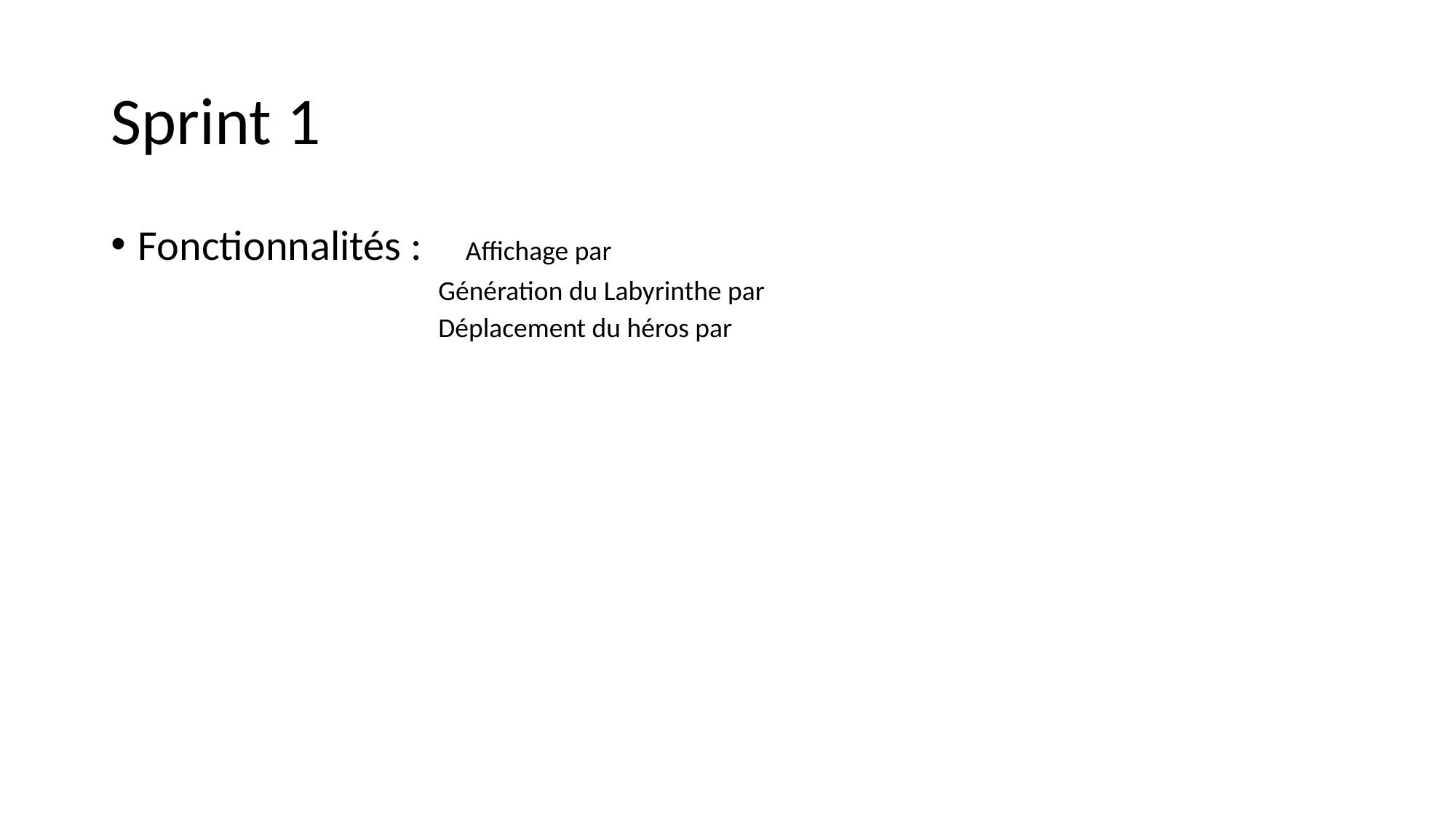

# Sprint 1
Fonctionnalités :	Affichage par
Génération du Labyrinthe par
Déplacement du héros par